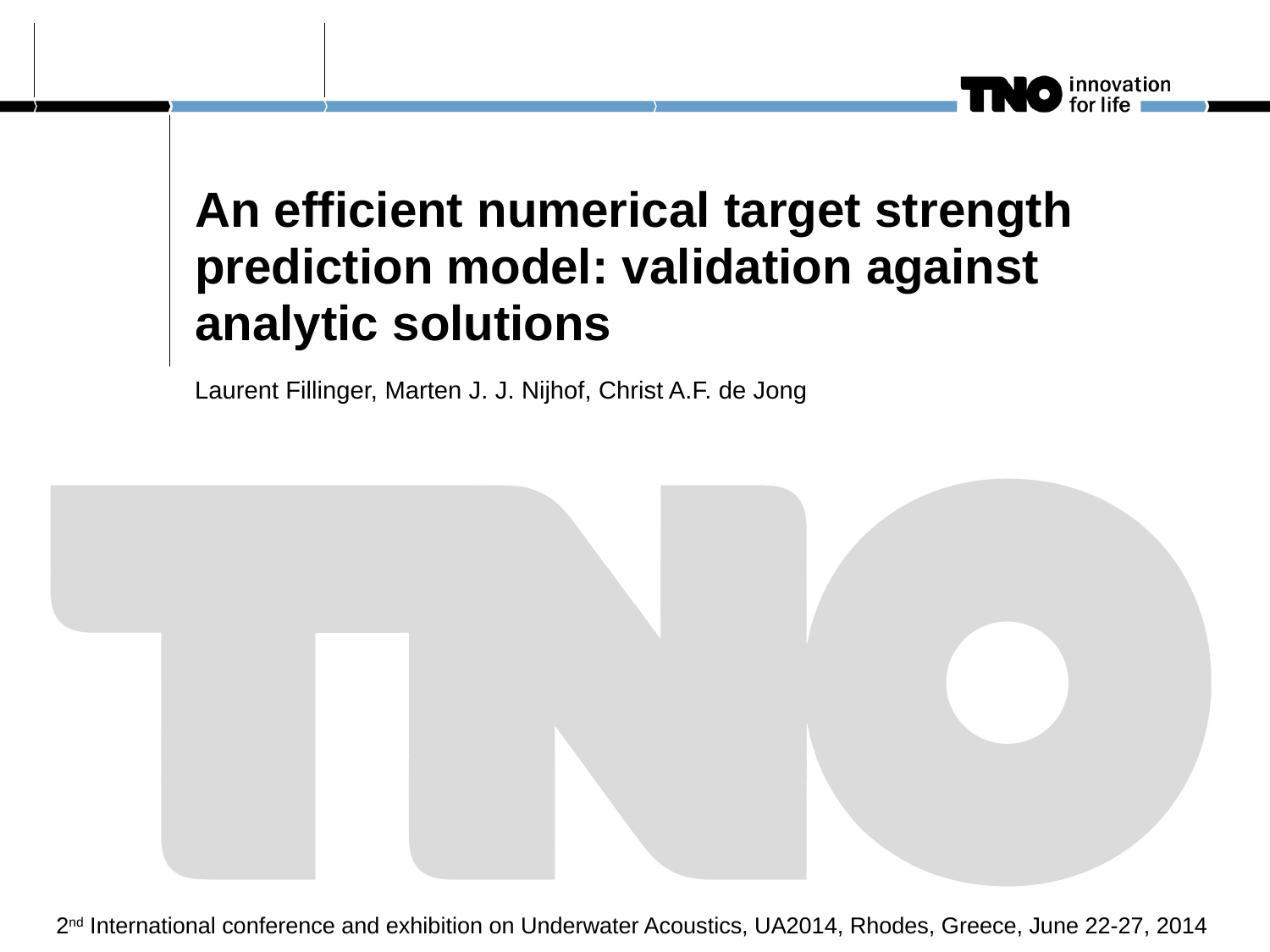

# An efficient numerical target strength prediction model: validation against analytic solutions
Laurent Fillinger, Marten J. J. Nijhof, Christ A.F. de Jong
2nd International conference and exhibition on Underwater Acoustics, UA2014, Rhodes, Greece, June 22-27, 2014